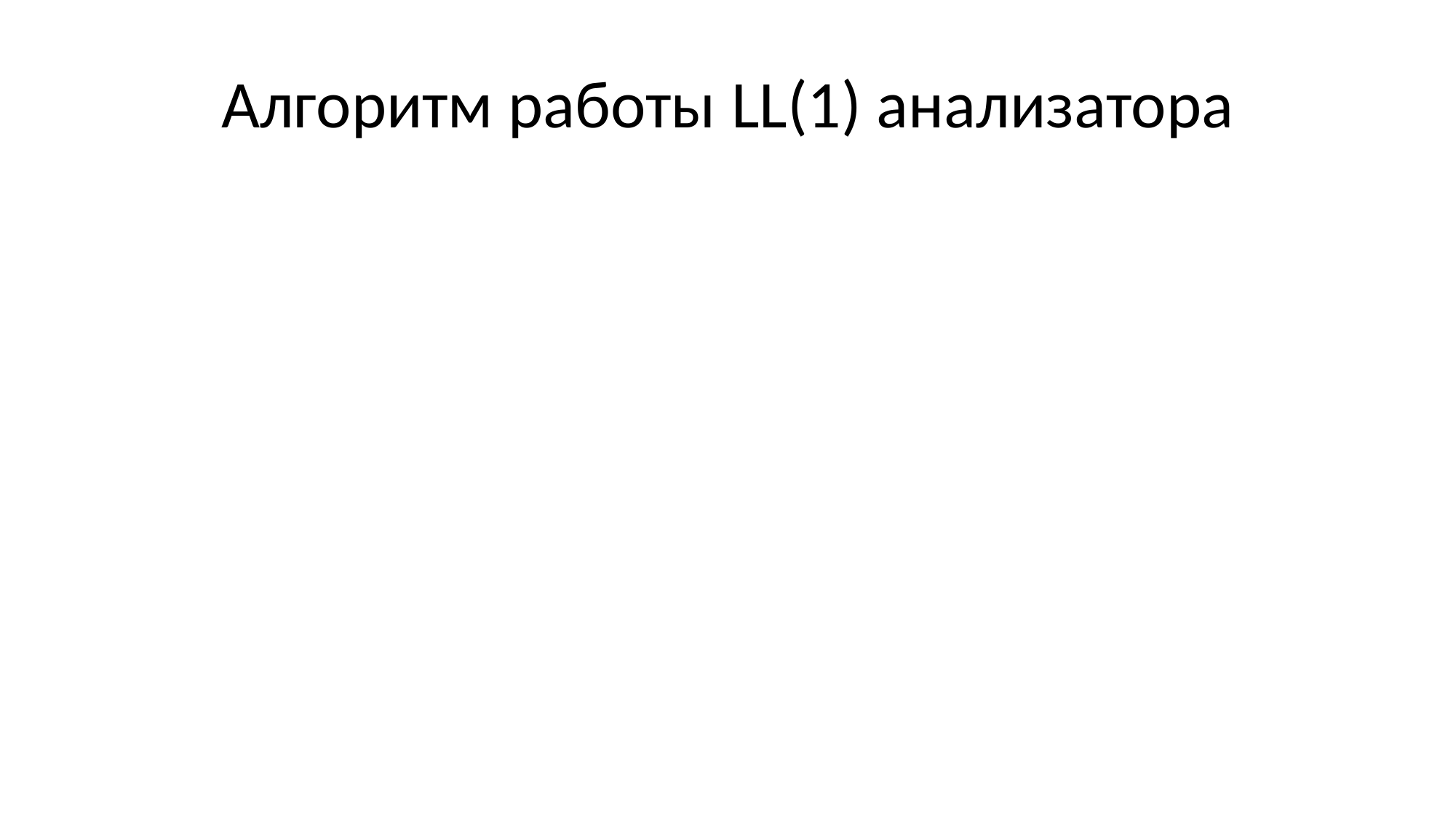

# Алгоритм работы LL(1) анализатора
Бесконечный цикл
а = взять первый символ с ленты
s = Pop(стек)

Если s == $
Если a == $, то конец
Иначе ошибка

Если s == нетерминал А
Если T[A][a] пуста, то ошибка
Иначе кладём в стек цепочку из правой части правила T[A][a]

Если s == терминал b
Если a == b, то удаляем символ с ленты и из стека
Иначе ошибка